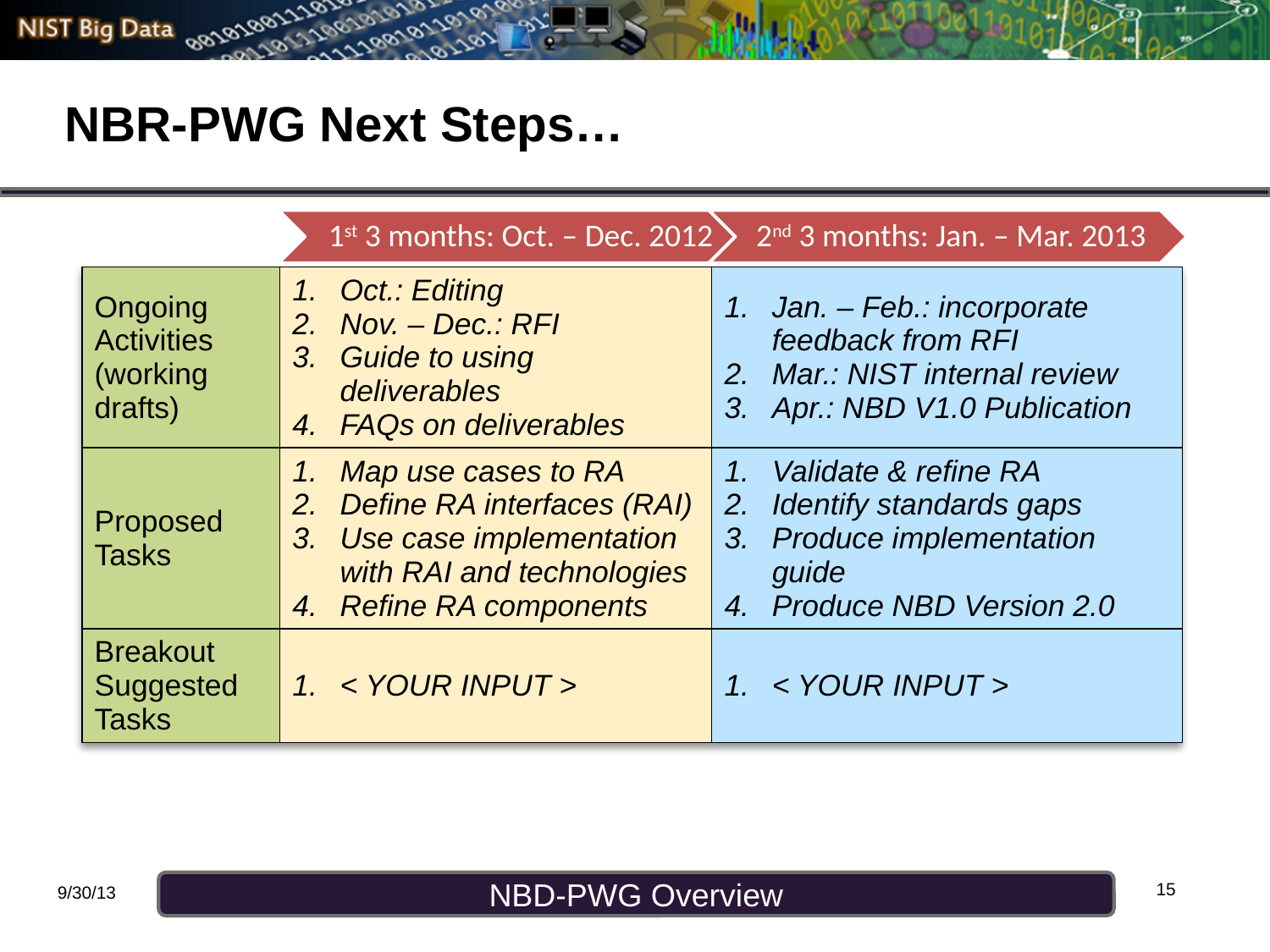

# NBR-PWG Next Steps…
1st 3 months: Oct. – Dec. 2012
2nd 3 months: Jan. – Mar. 2013
| Ongoing Activities (working drafts) | Oct.: Editing Nov. – Dec.: RFI Guide to using deliverables FAQs on deliverables | Jan. – Feb.: incorporate feedback from RFI Mar.: NIST internal review Apr.: NBD V1.0 Publication |
| --- | --- | --- |
| Proposed Tasks | Map use cases to RA Define RA interfaces (RAI) Use case implementation with RAI and technologies Refine RA components | Validate & refine RA Identify standards gaps Produce implementation guide Produce NBD Version 2.0 |
| Breakout Suggested Tasks | < YOUR INPUT > | < YOUR INPUT > |
15